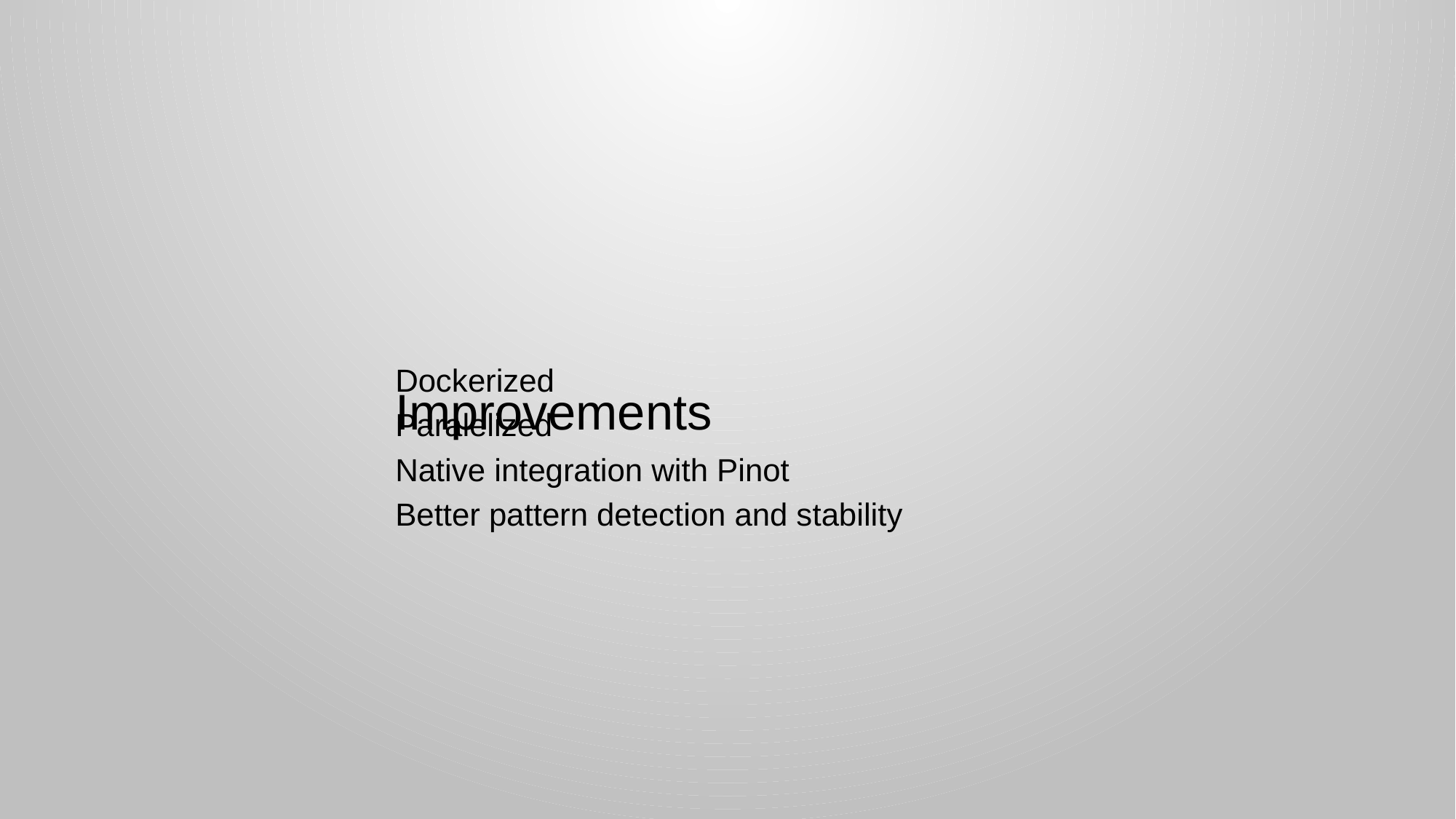

# Improvements
Dockerized
Paralelized
Native integration with Pinot
Better pattern detection and stability